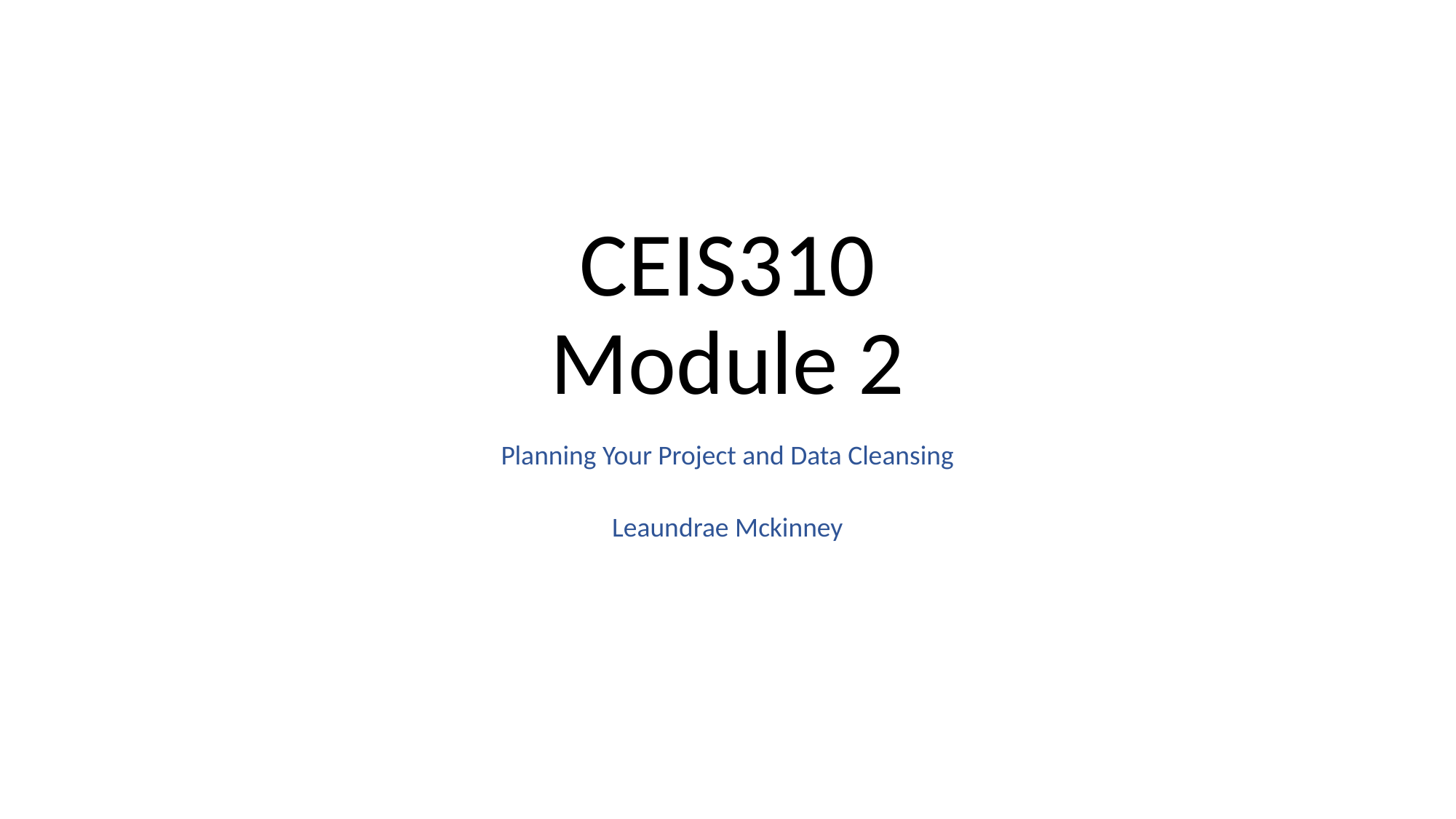

# CEIS310 Module 2
Planning Your Project and Data Cleansing
Leaundrae Mckinney